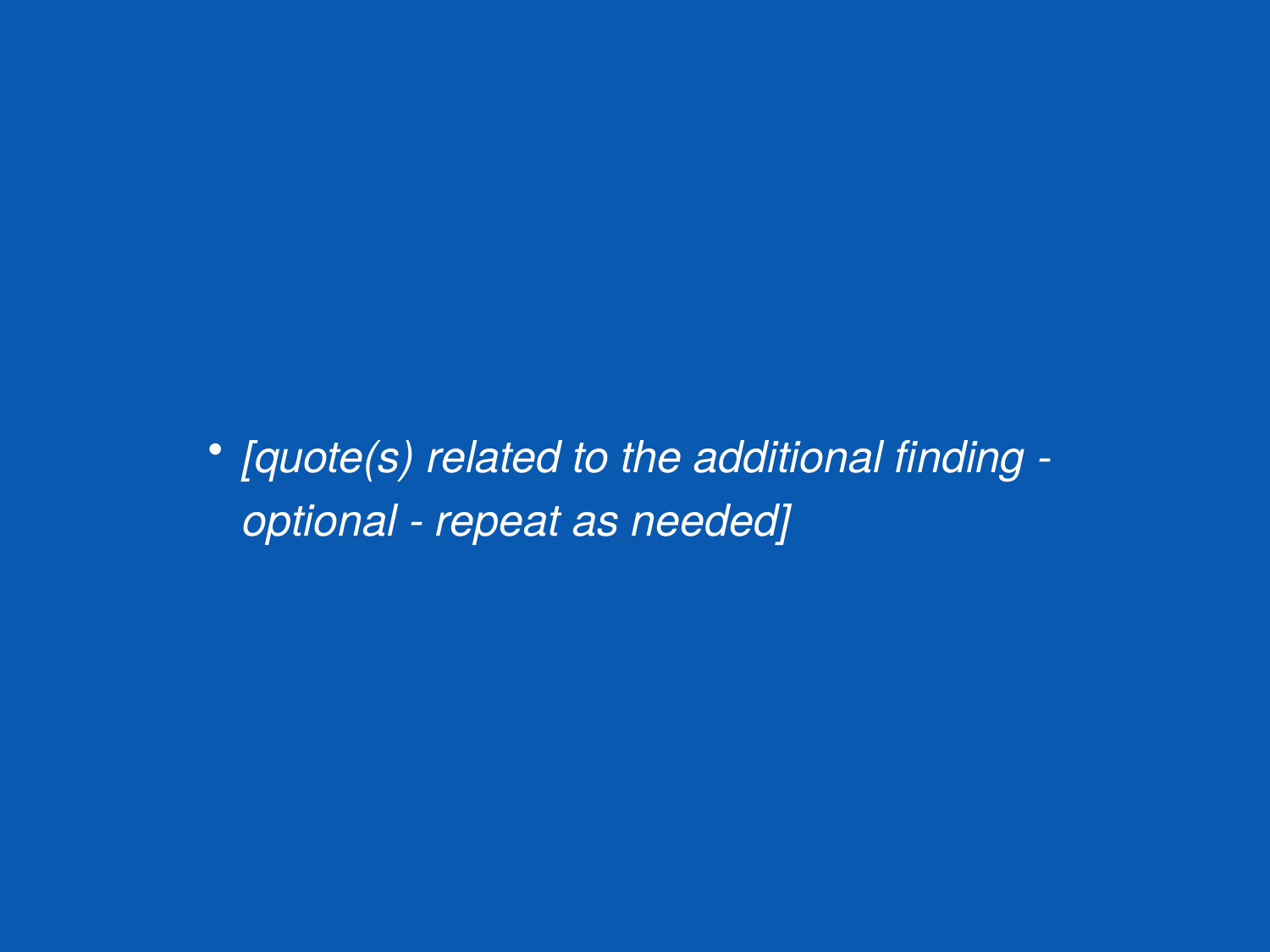

[quote(s) related to the additional finding - optional - repeat as needed]